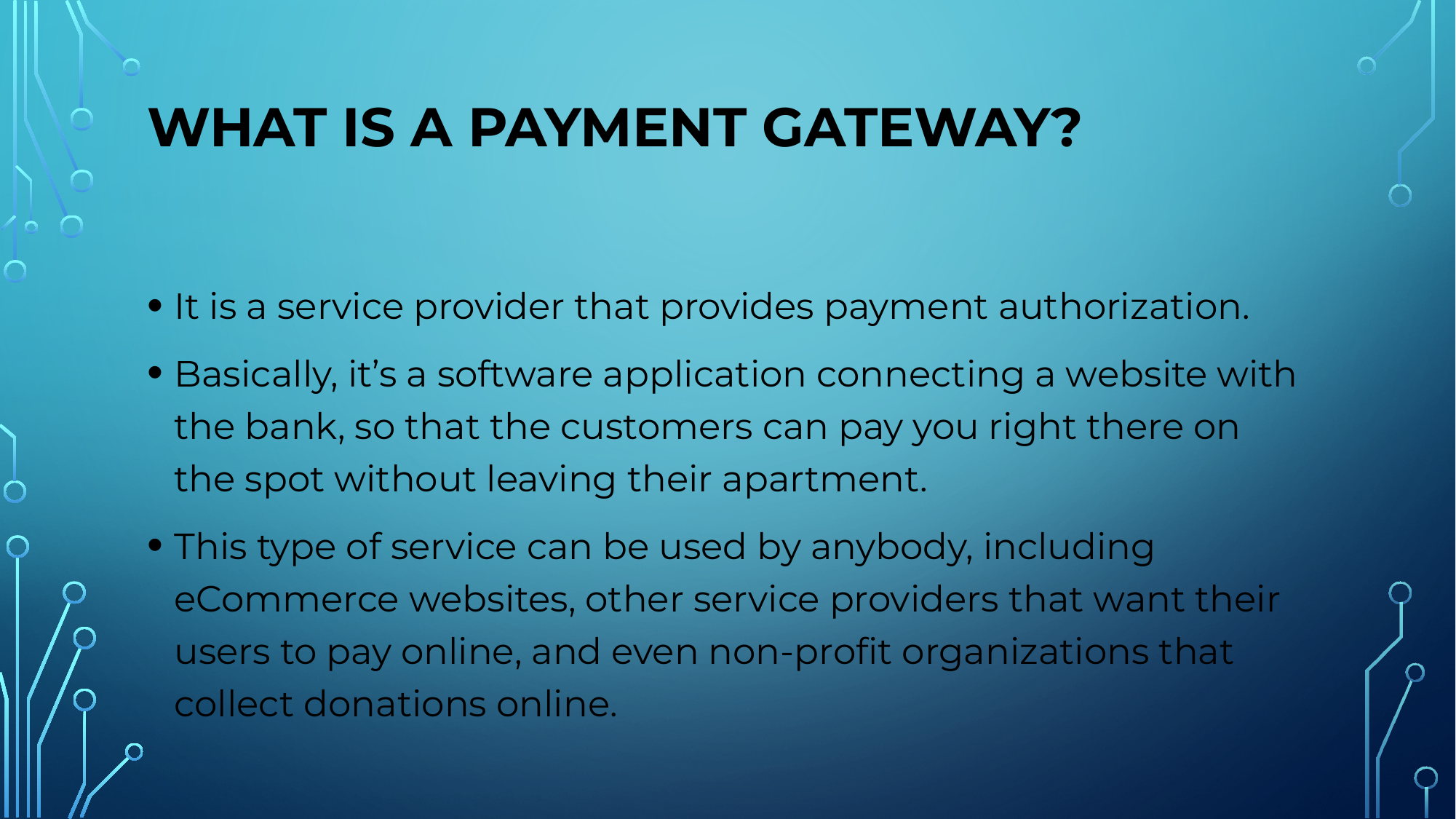

# What is a payment gateway?
It is a service provider that provides payment authorization.
Basically, it’s a software application connecting a website with the bank, so that the customers can pay you right there on the spot without leaving their apartment.
This type of service can be used by anybody, including eCommerce websites, other service providers that want their users to pay online, and even non-profit organizations that collect donations online.